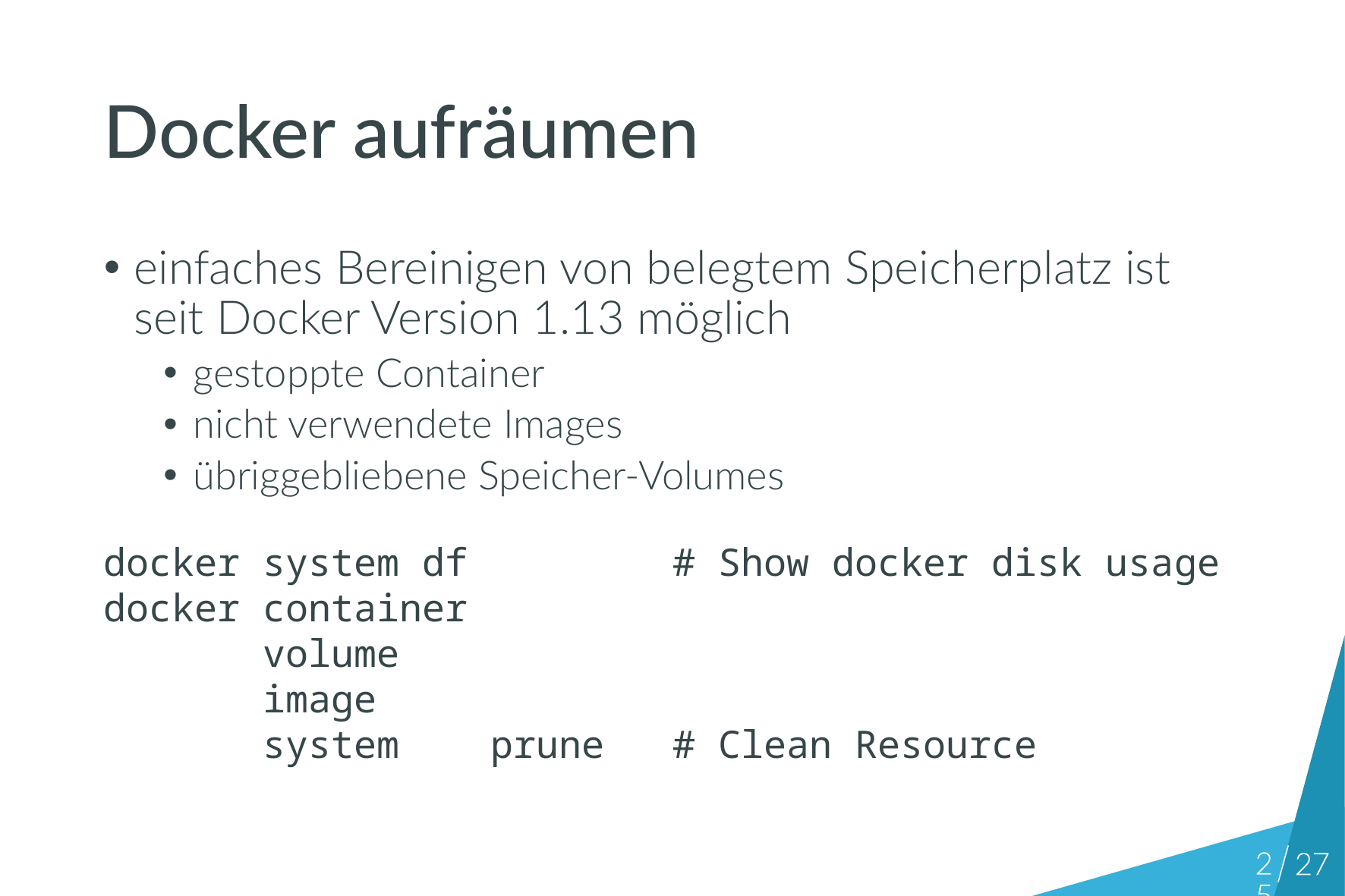

# Docker aufräumen
einfaches Bereinigen von belegtem Speicherplatz ist seit Docker Version 1.13 möglich
gestoppte Container
nicht verwendete Images
übriggebliebene Speicher-Volumes
docker system df         # Show docker disk usage
docker container
       volume
       image
       system    prune   # Clean Resource
25